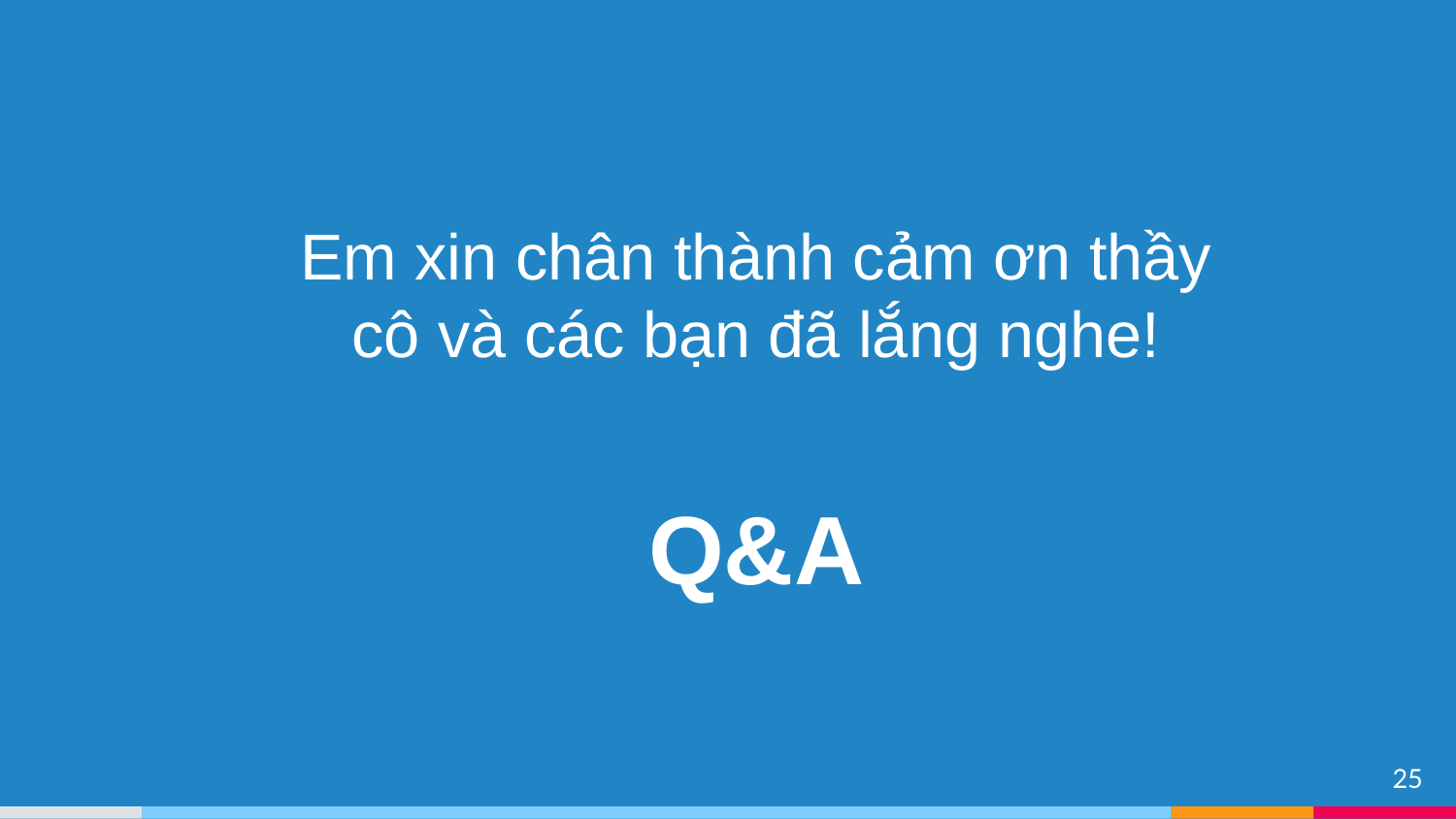

Em xin chân thành cảm ơn thầy cô và các bạn đã lắng nghe!
Q&A
25